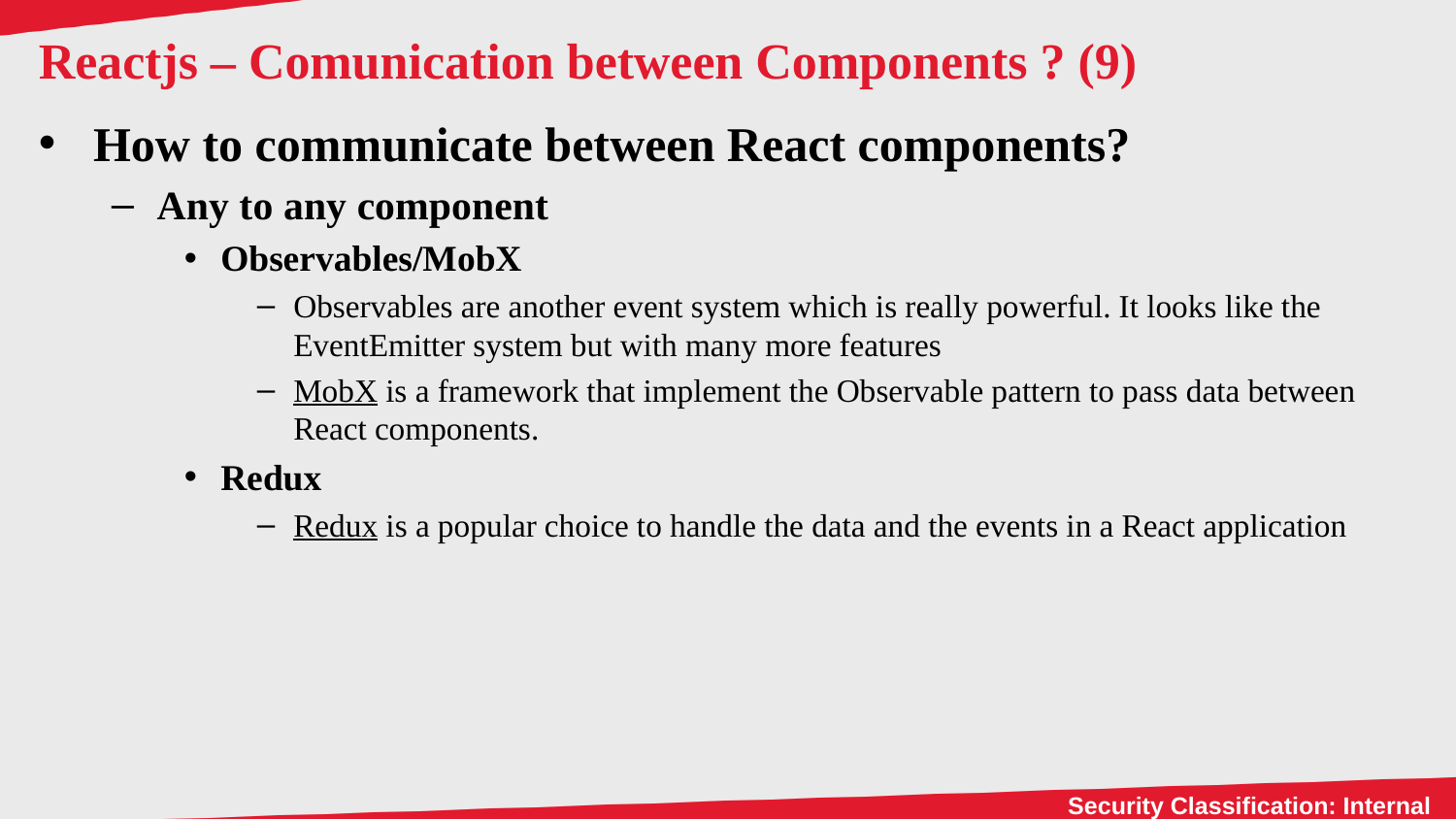

# Reactjs – Comunication between Components ? (9)
How to communicate between React components?
Any to any component
Observables/MobX
Observables are another event system which is really powerful. It looks like the EventEmitter system but with many more features
MobX is a framework that implement the Observable pattern to pass data between React components.
Redux
Redux is a popular choice to handle the data and the events in a React application